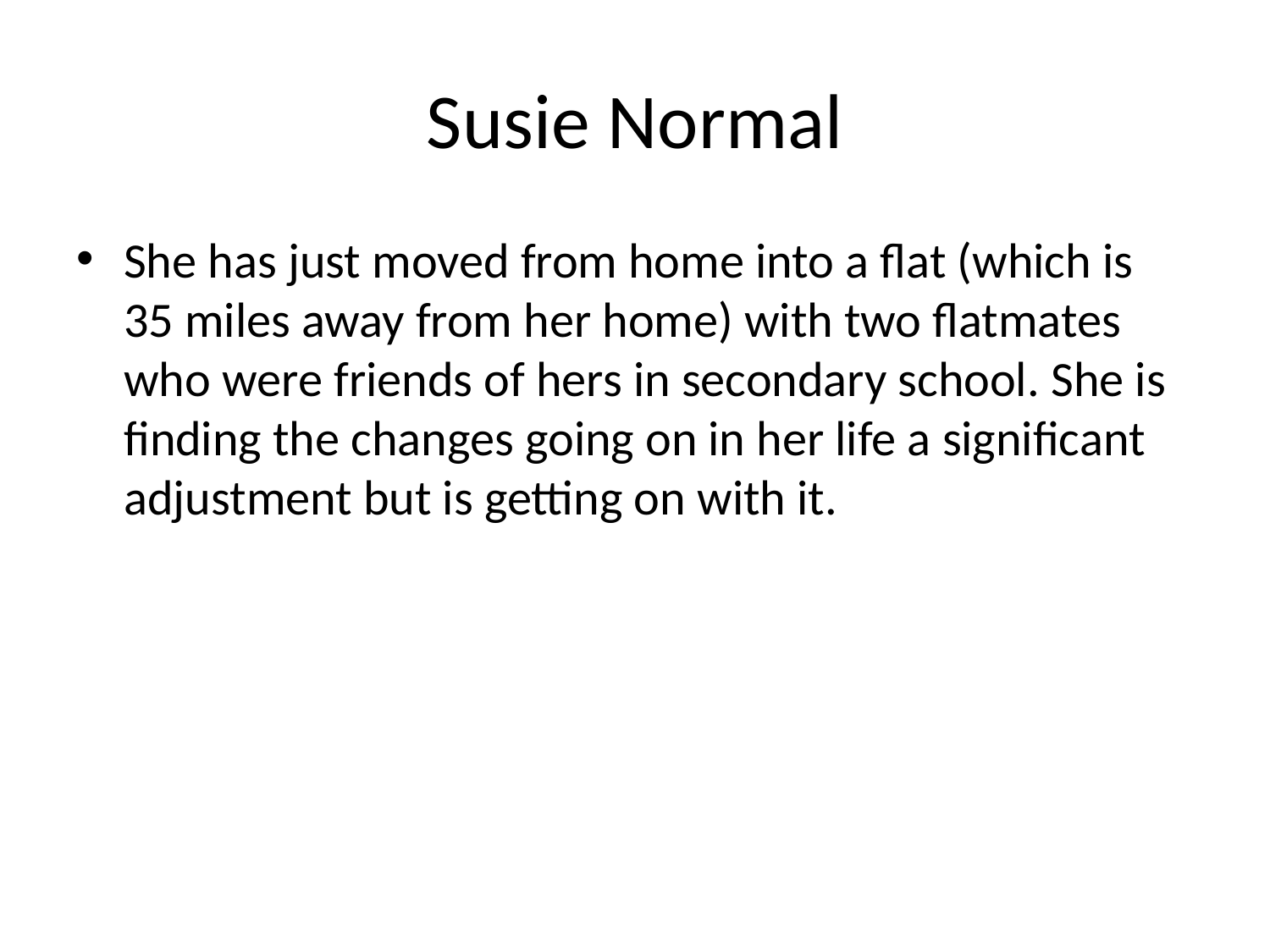

# Susie Normal
She has just moved from home into a flat (which is 35 miles away from her home) with two flatmates who were friends of hers in secondary school. She is finding the changes going on in her life a significant adjustment but is getting on with it.